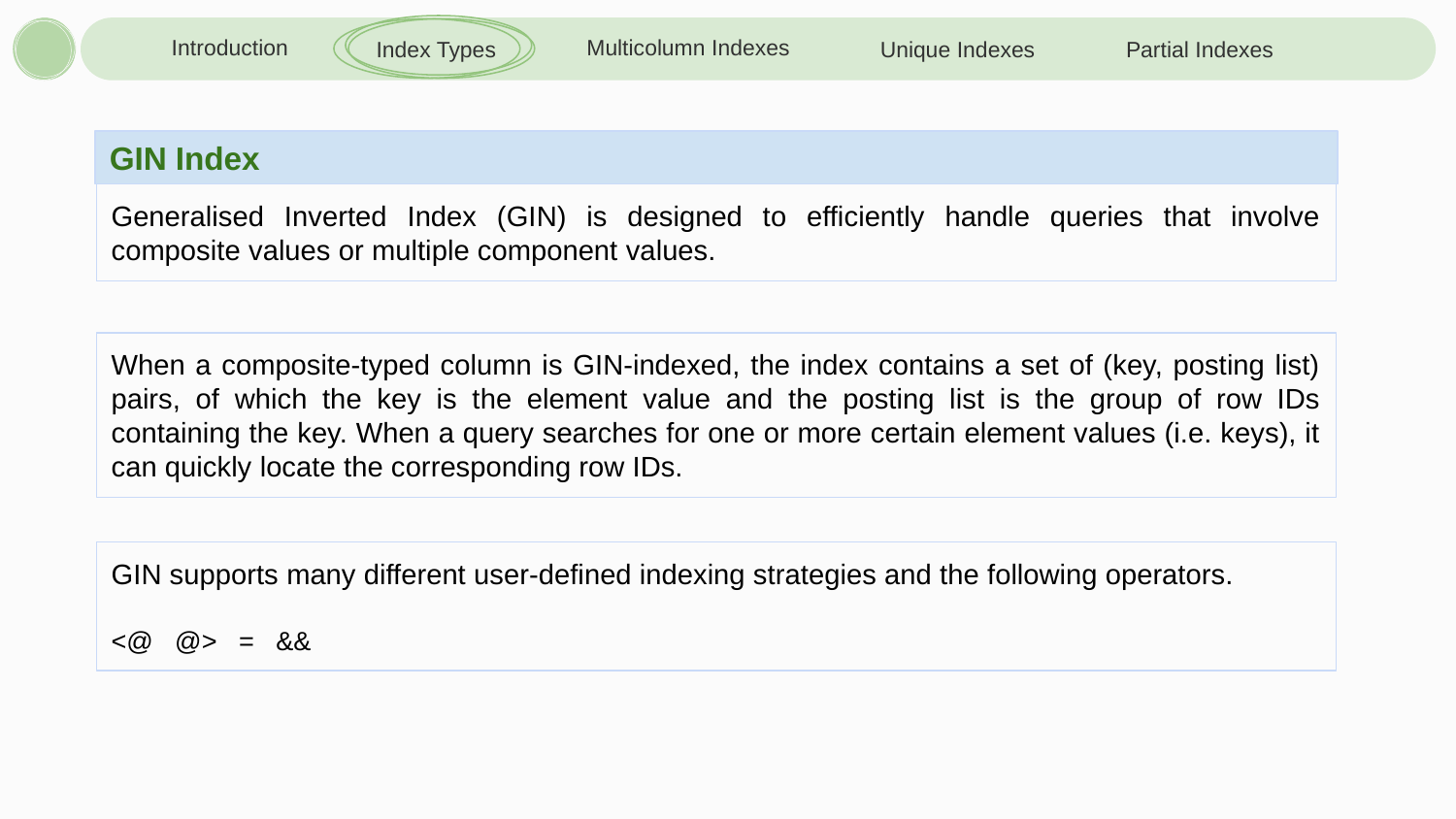

Introduction
Multicolumn Indexes
Index Types
Unique Indexes
Partial Indexes
GIN Index
Generalised Inverted Index (GIN) is designed to efficiently handle queries that involve composite values or multiple component values.
When a composite-typed column is GIN-indexed, the index contains a set of (key, posting list) pairs, of which the key is the element value and the posting list is the group of row IDs containing the key. When a query searches for one or more certain element values (i.e. keys), it can quickly locate the corresponding row IDs.
GIN supports many different user-defined indexing strategies and the following operators.

<@   @>   =   &&